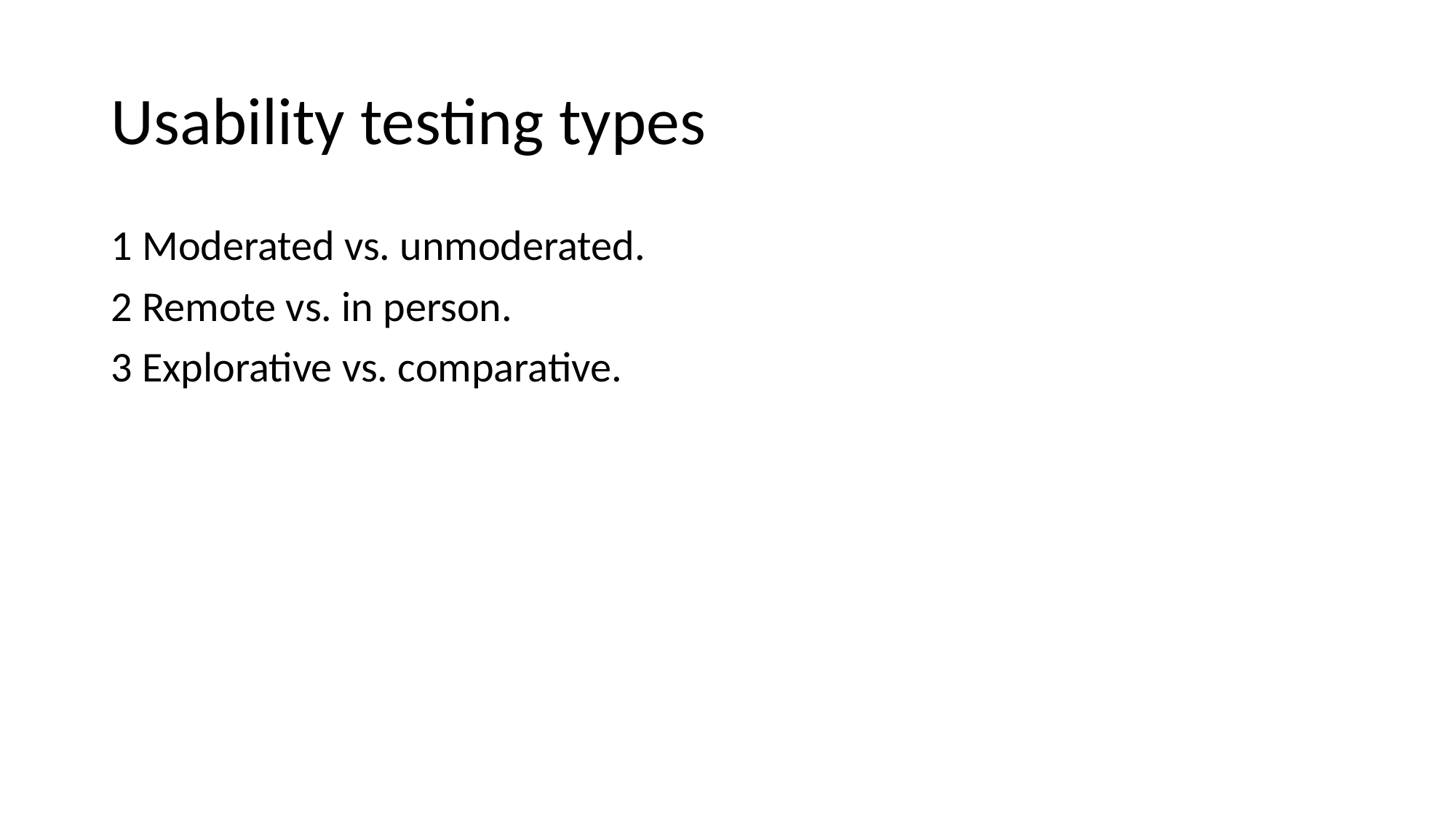

# Usability testing types
1 Moderated vs. unmoderated.
2 Remote vs. in person.
3 Explorative vs. comparative.